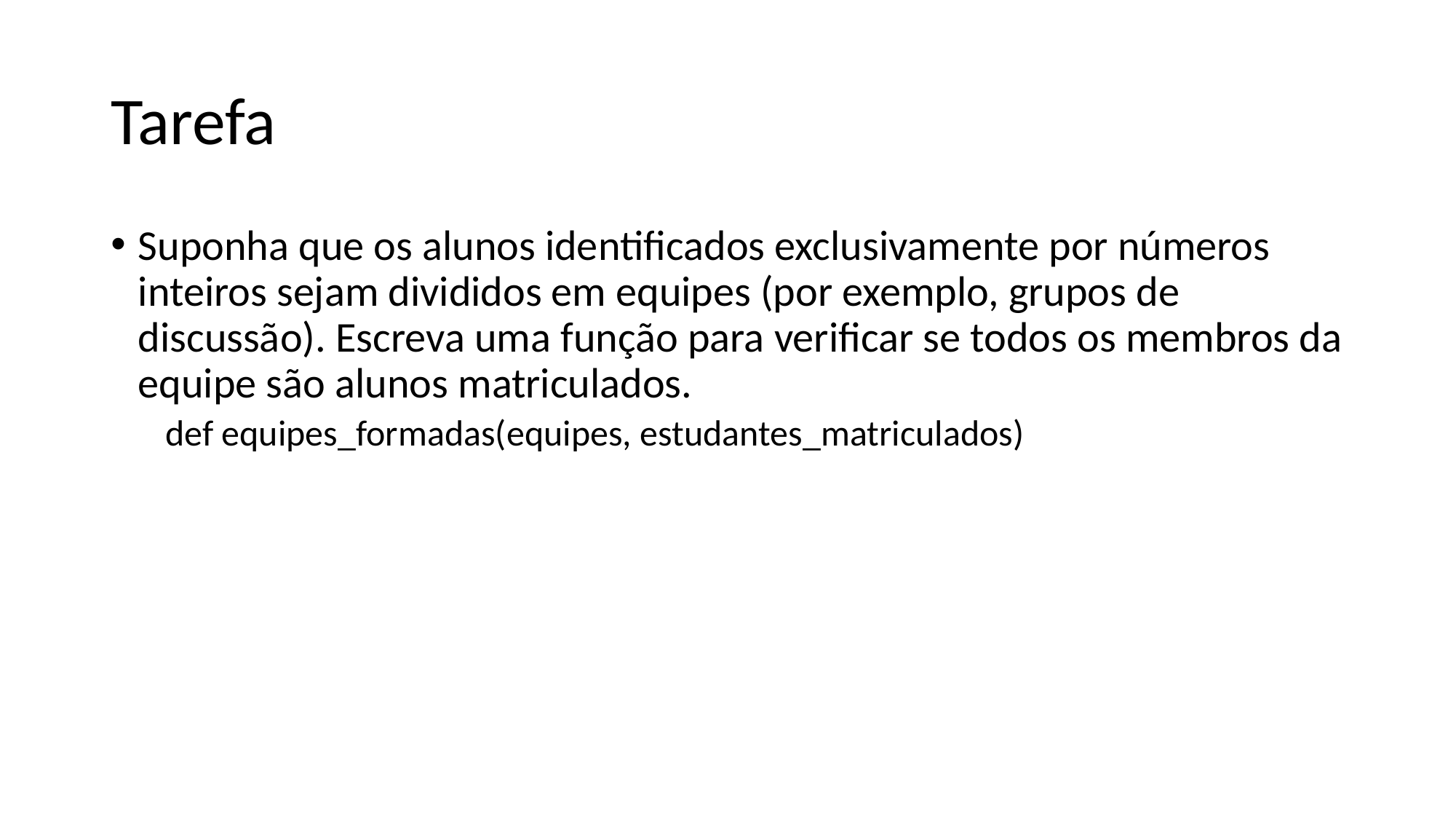

# Tarefa
Suponha que os alunos identificados exclusivamente por números inteiros sejam divididos em equipes (por exemplo, grupos de discussão). Escreva uma função para verificar se todos os membros da equipe são alunos matriculados.
def equipes_formadas(equipes, estudantes_matriculados)